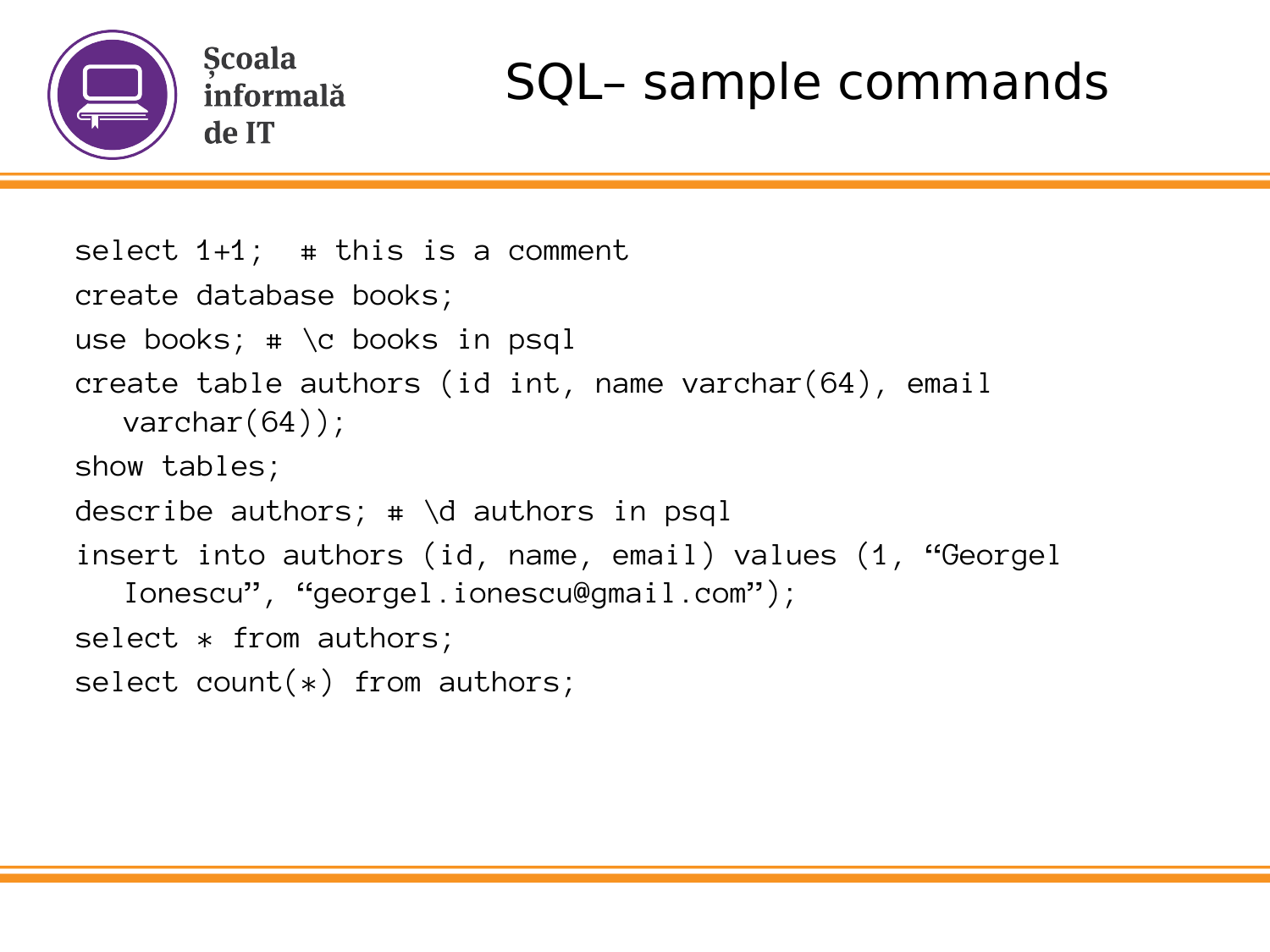

# SQL– sample commands
select 1+1;  # this is a comment
create database books;
use books; # \c books in psql
create table authors (id int, name varchar(64), email varchar(64));
show tables;
describe authors; # \d authors in psql
insert into authors (id, name, email) values (1, “Georgel Ionescu”, “georgel.ionescu@gmail.com”);
select * from authors;
select count(*) from authors;